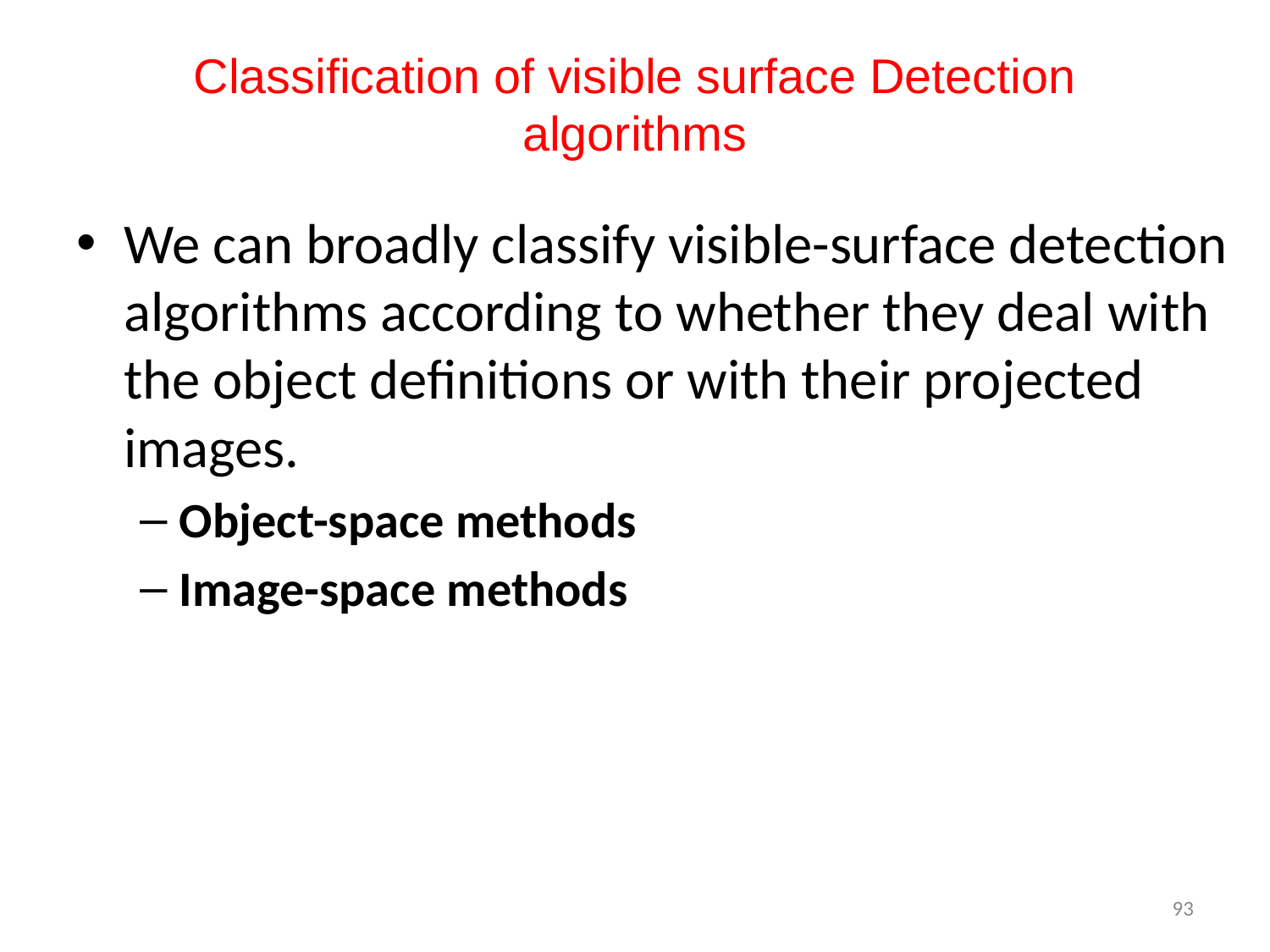

# Classification of visible surface Detection algorithms
We can broadly classify visible-surface detection algorithms according to whether they deal with the object definitions or with their projected images.
Object-space methods
Image-space methods
93